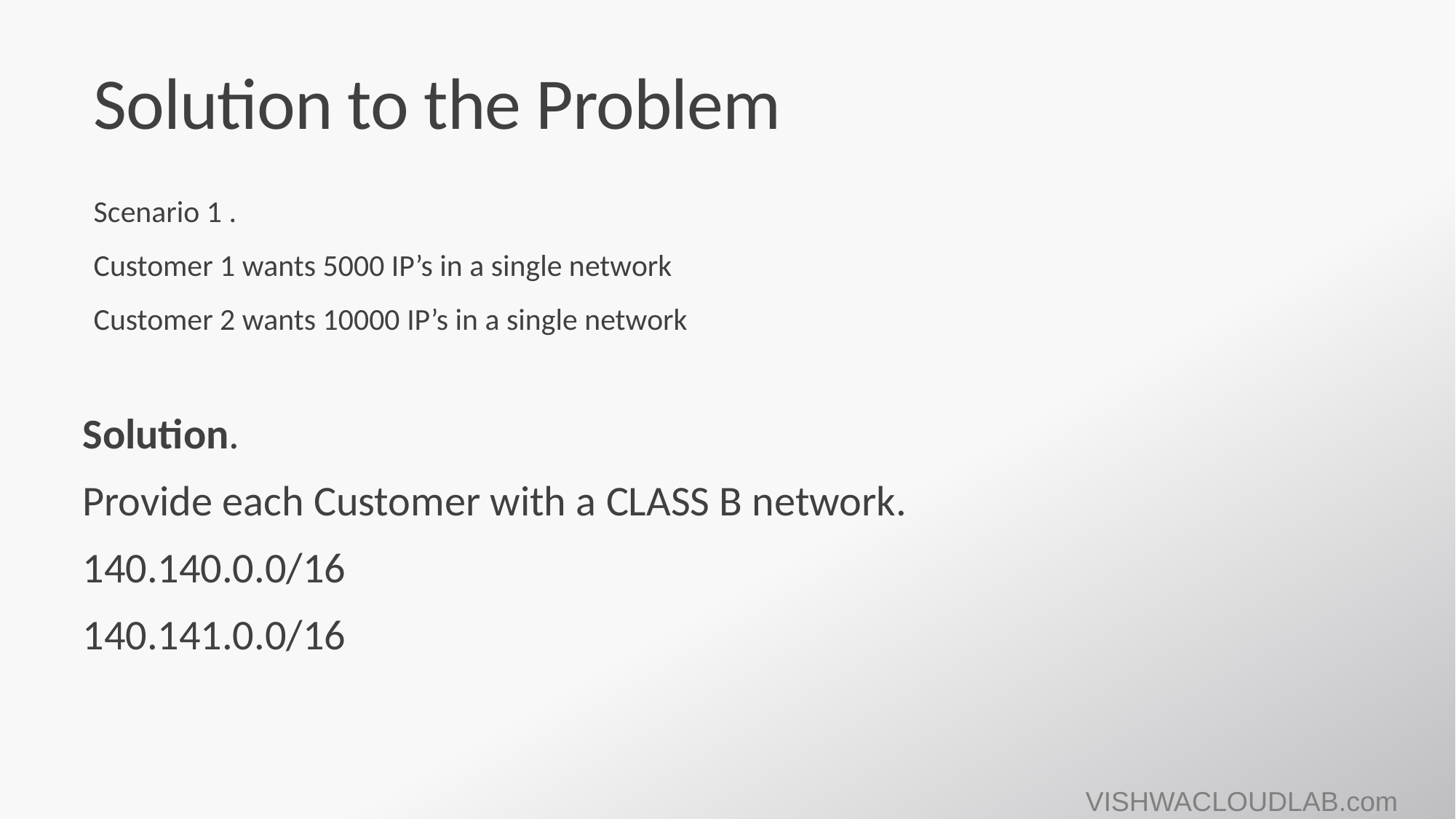

# Solution to the Problem
Scenario 1 .
Customer 1 wants 5000 IP’s in a single network
Customer 2 wants 10000 IP’s in a single network

Solution.
Provide each Customer with a CLASS B network.
140.140.0.0/16
140.141.0.0/16